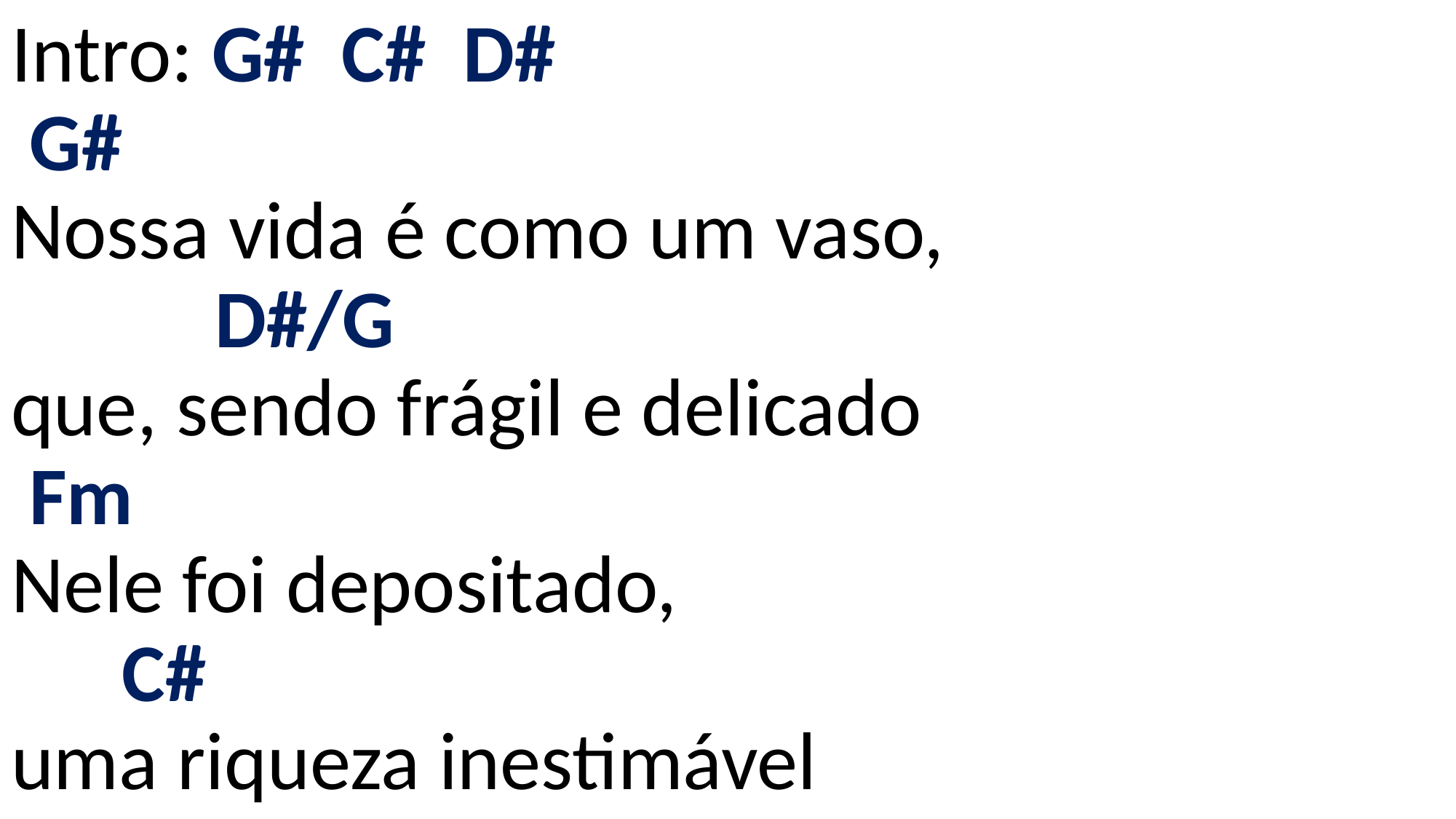

# Intro: G#  C#  D# G# Nossa vida é como um vaso, D#/G que, sendo frágil e delicado Fm Nele foi depositado, C# uma riqueza inestimável